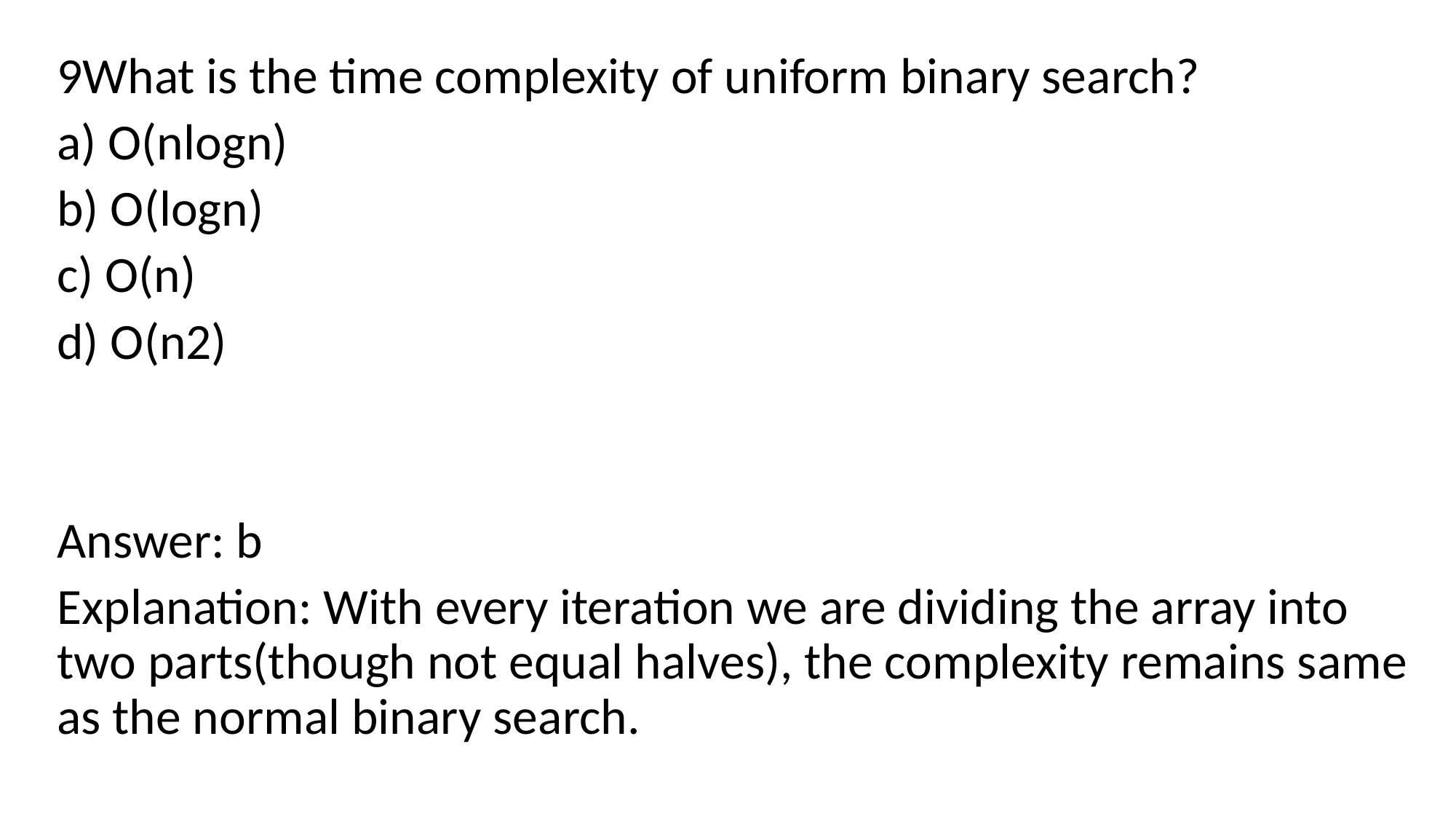

9What is the time complexity of uniform binary search?
a) O(nlogn)
b) O(logn)
c) O(n)
d) O(n2)

Answer: b
Explanation: With every iteration we are dividing the array into two parts(though not equal halves), the complexity remains same as the normal binary search.